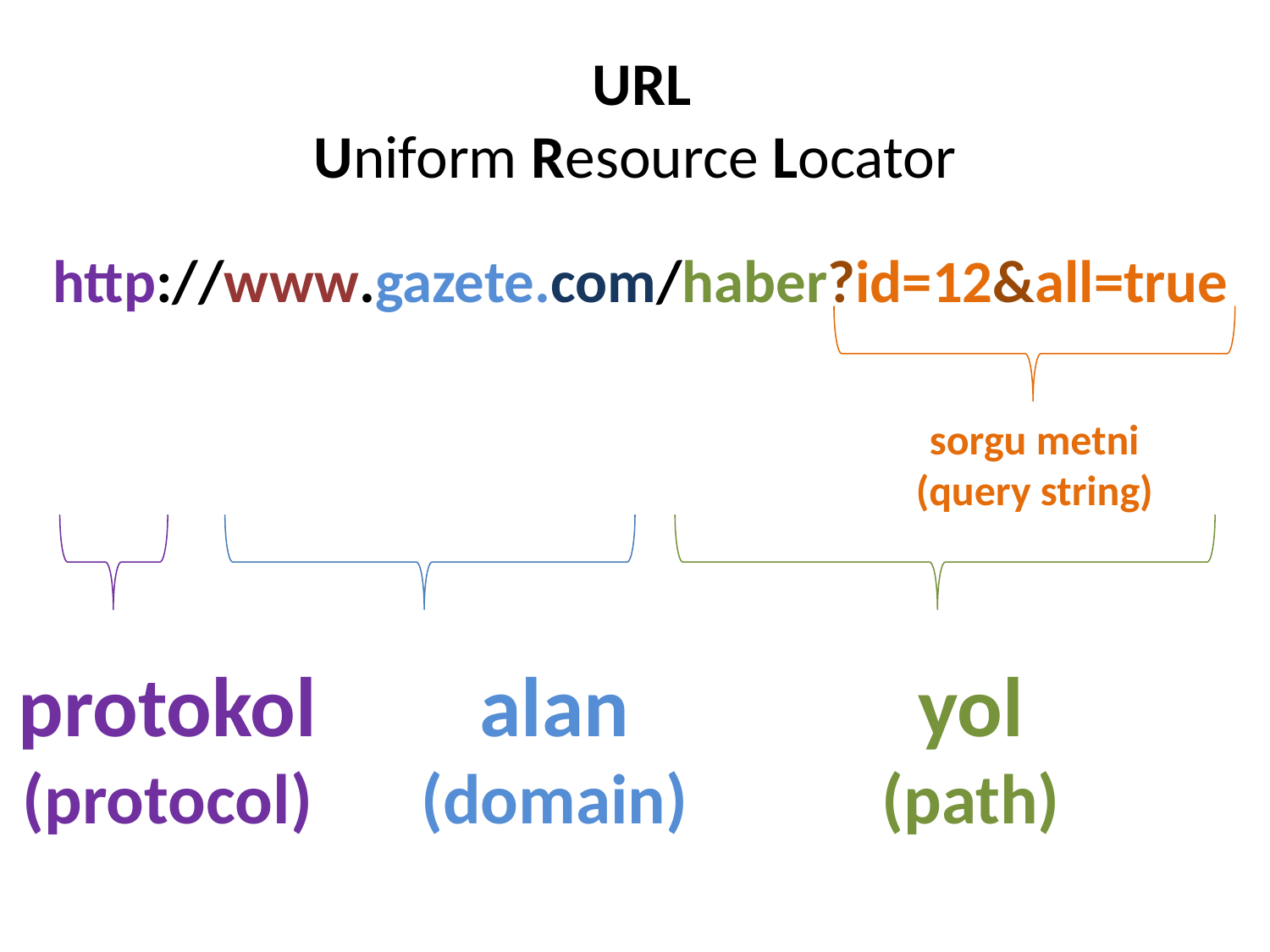

# URL Uniform Resource Locator

http://www.gazete.com/haber?id=12&all=true

sorgu metni
(query string)

yol
(path)

protokol
(protocol)
alan
(domain)